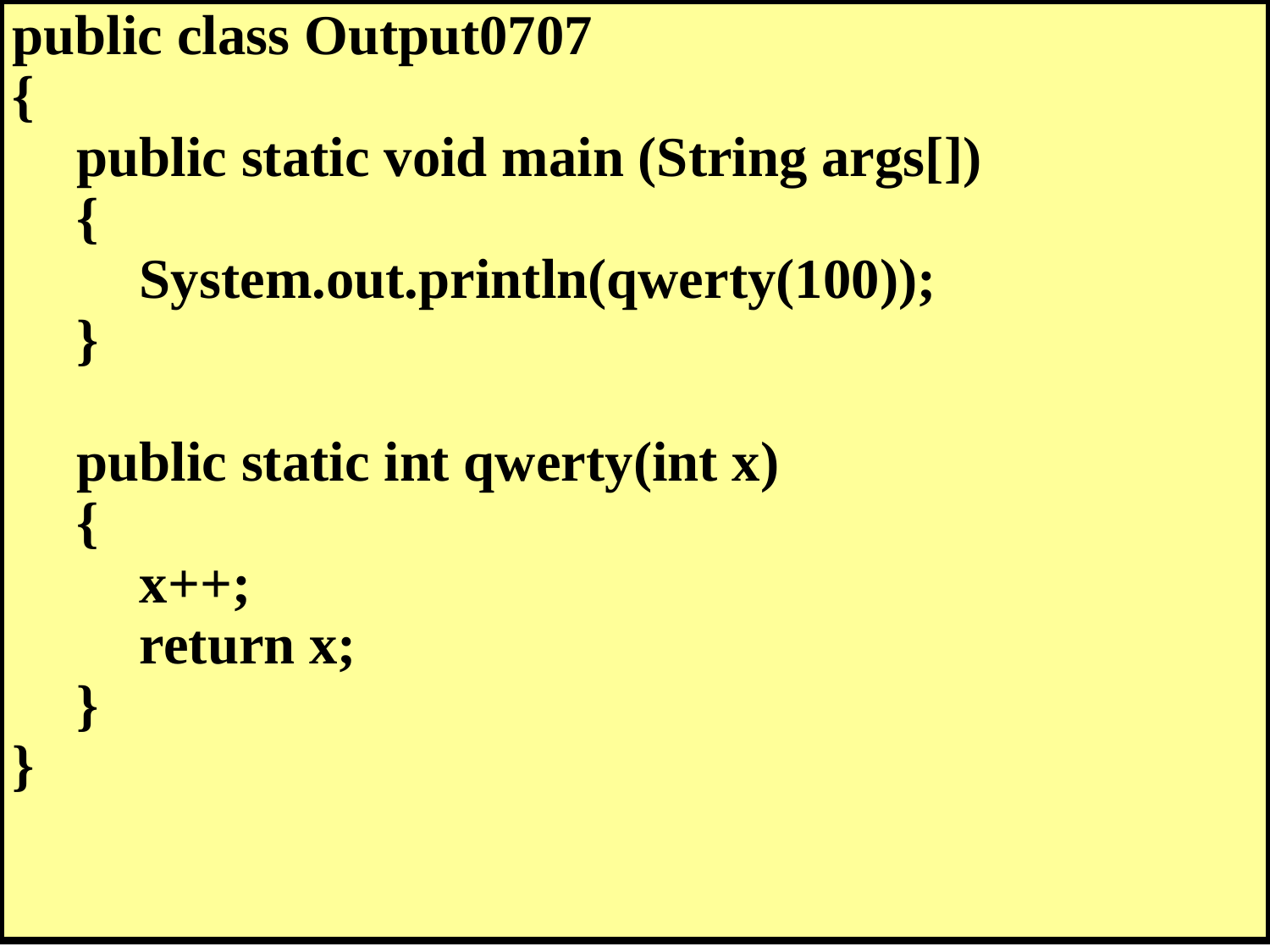

public class Output0707
{
	public static void main (String args[])
	{
		System.out.println(qwerty(100));
	}

	public static int qwerty(int x)
	{
		x++;
		return x;
	}
}